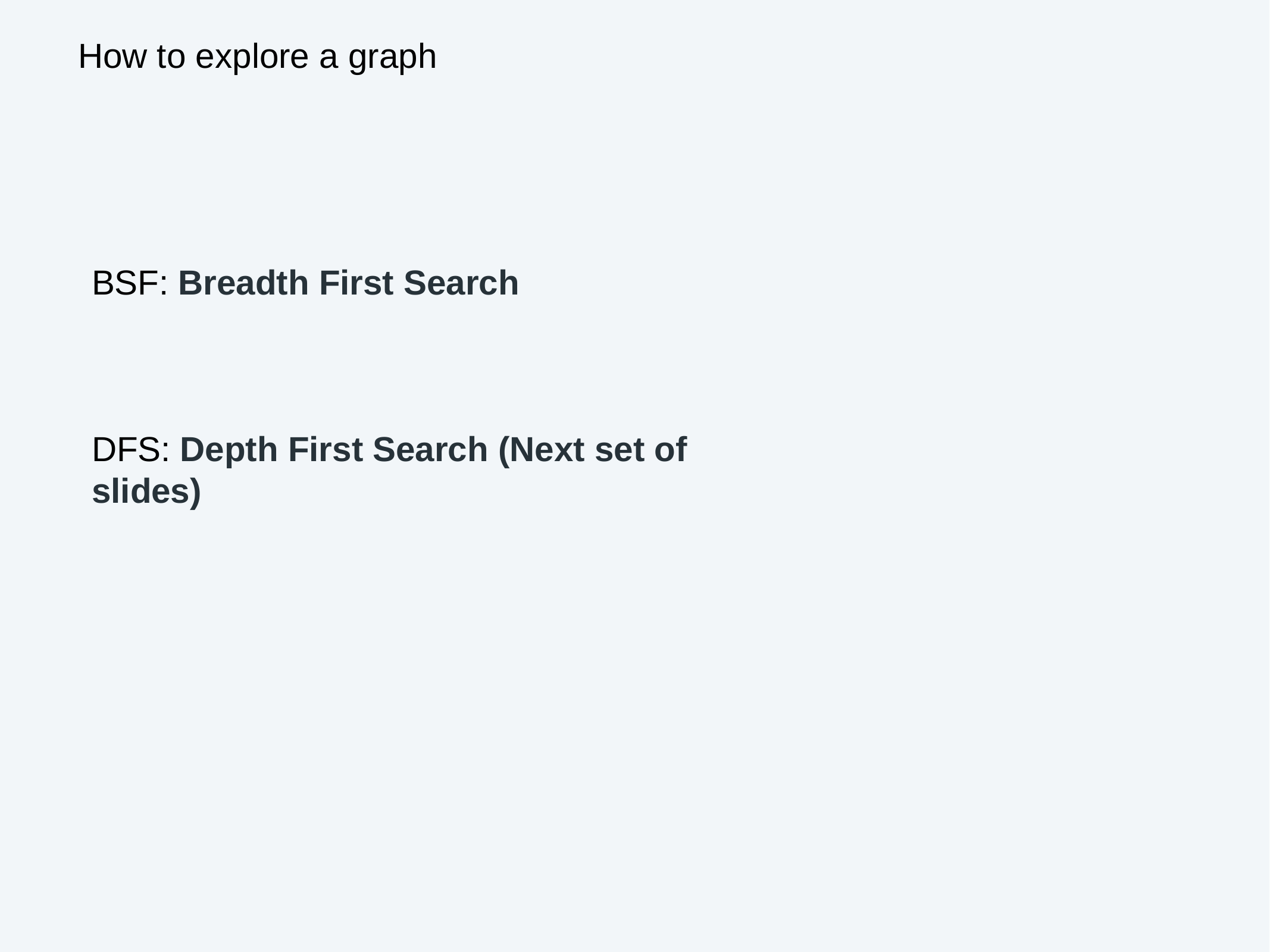

# How to explore a graph
BSF: Breadth First Search

DFS: Depth First Search (Next set of slides)